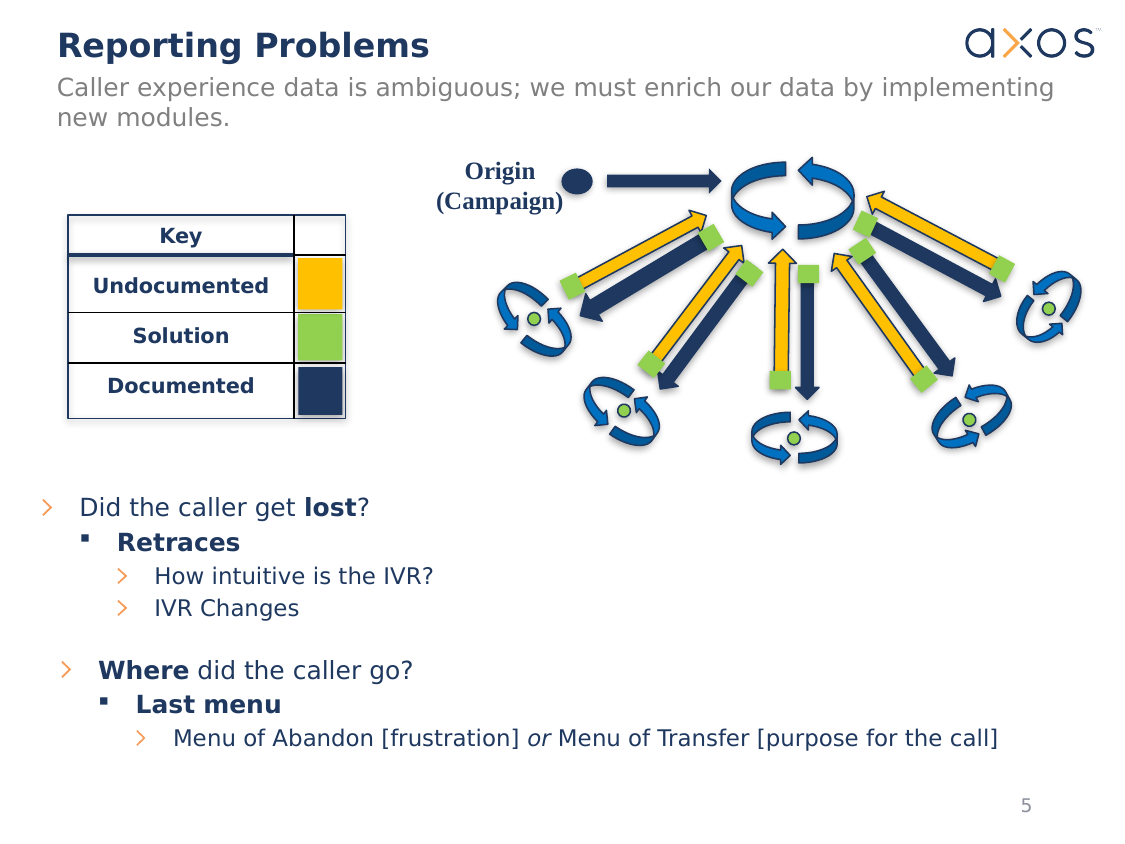

# Reporting Problems
Caller experience data is ambiguous; we must enrich our data by implementing new modules.

Origin
(Campaign)

Key

Undocumented

Solution

Documented

Did the caller get lost?
Retraces
How intuitive is the IVR?
IVR Changes

Where did the caller go?
Last menu
Menu of Abandon [frustration] or Menu of Transfer [purpose for the call]
5